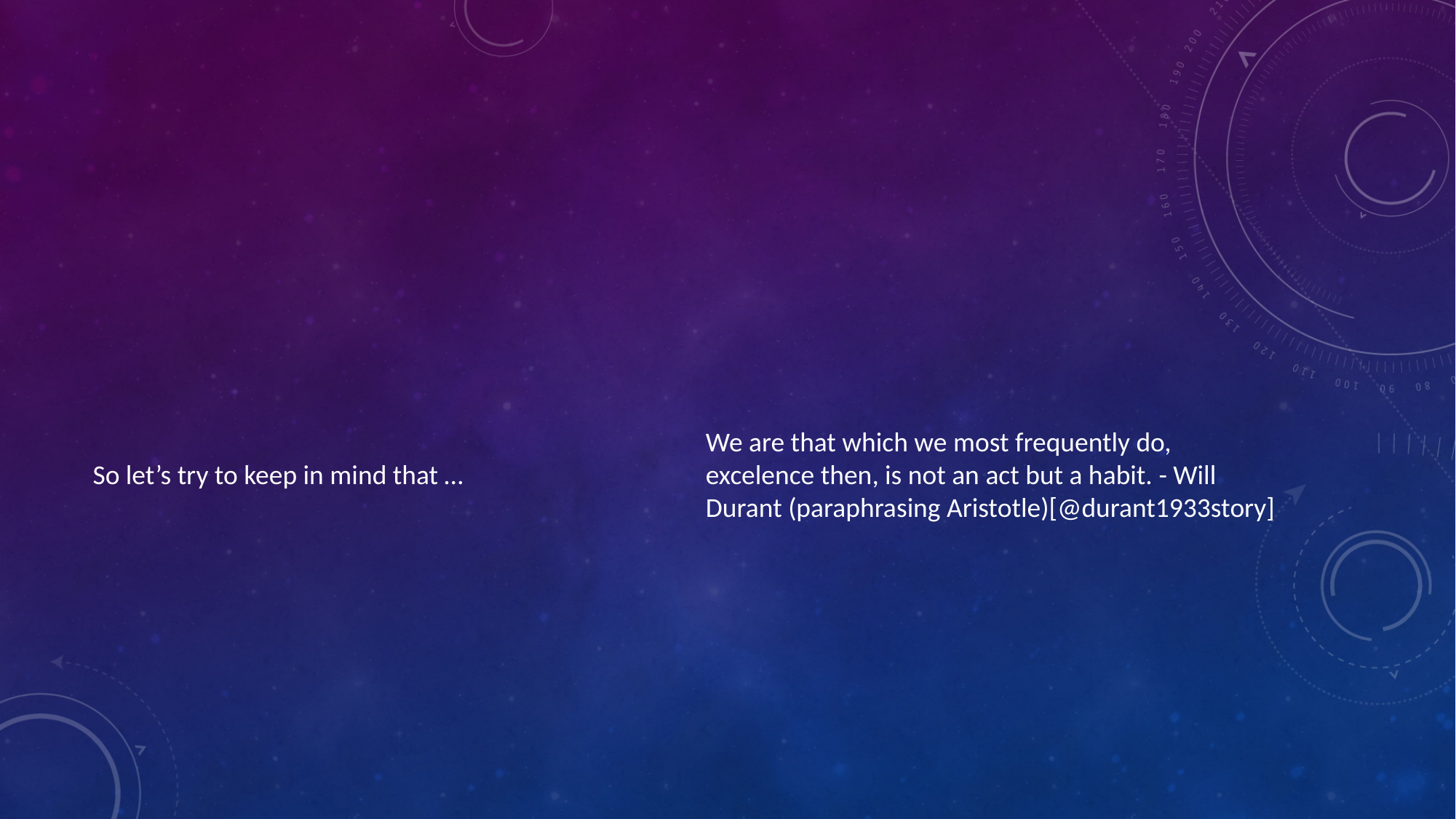

So let’s try to keep in mind that …
We are that which we most frequently do, excelence then, is not an act but a habit. - Will Durant (paraphrasing Aristotle)[@durant1933story]